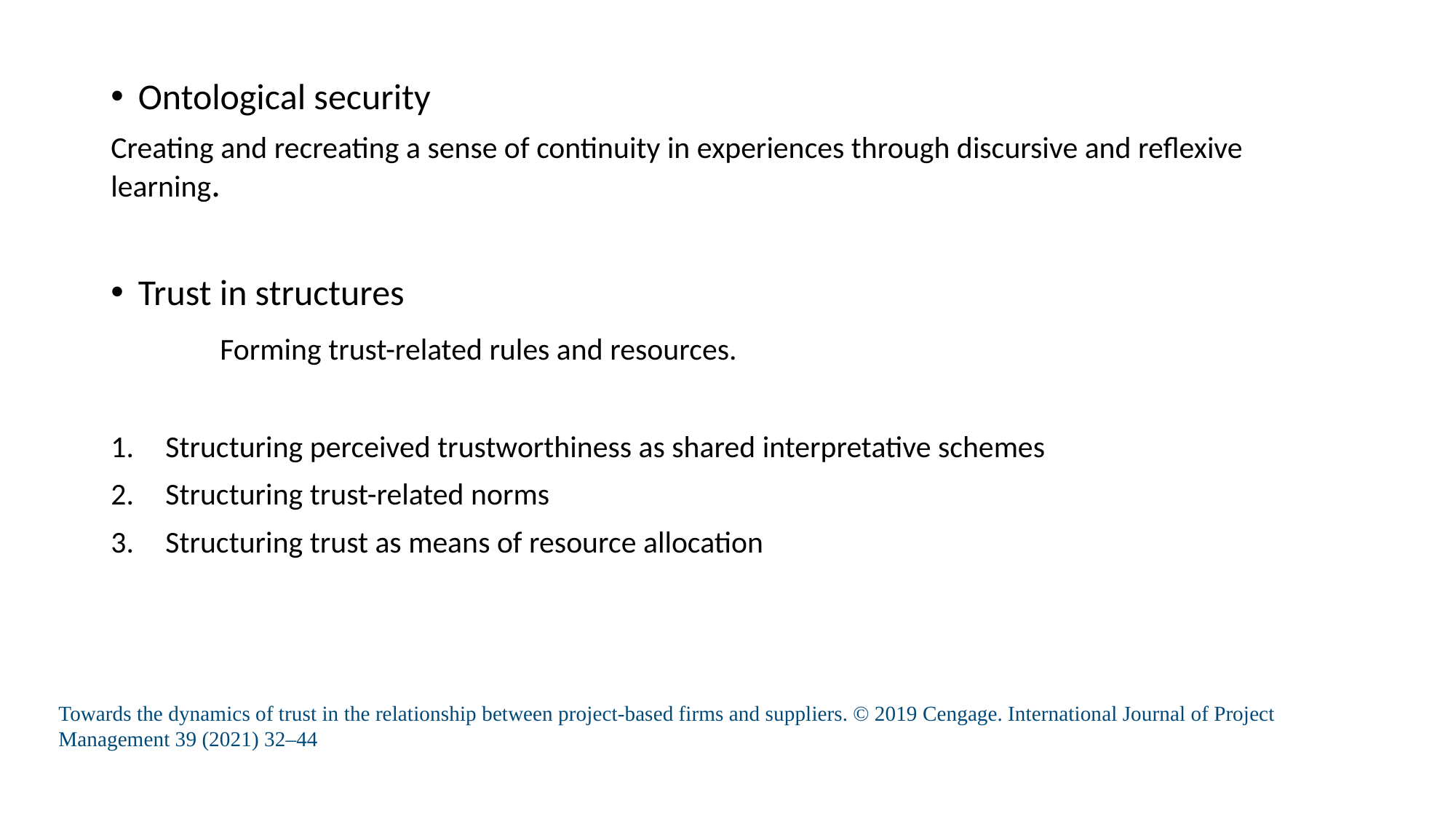

Ontological security
Creating and recreating a sense of continuity in experiences through discursive and reflexive learning.

Trust in structures
	Forming trust-related rules and resources.

Structuring perceived trustworthiness as shared interpretative schemes
Structuring trust-related norms
Structuring trust as means of resource allocation

Towards the dynamics of trust in the relationship between project-based firms and suppliers. © 2019 Cengage. International Journal of Project Management 39 (2021) 32–44